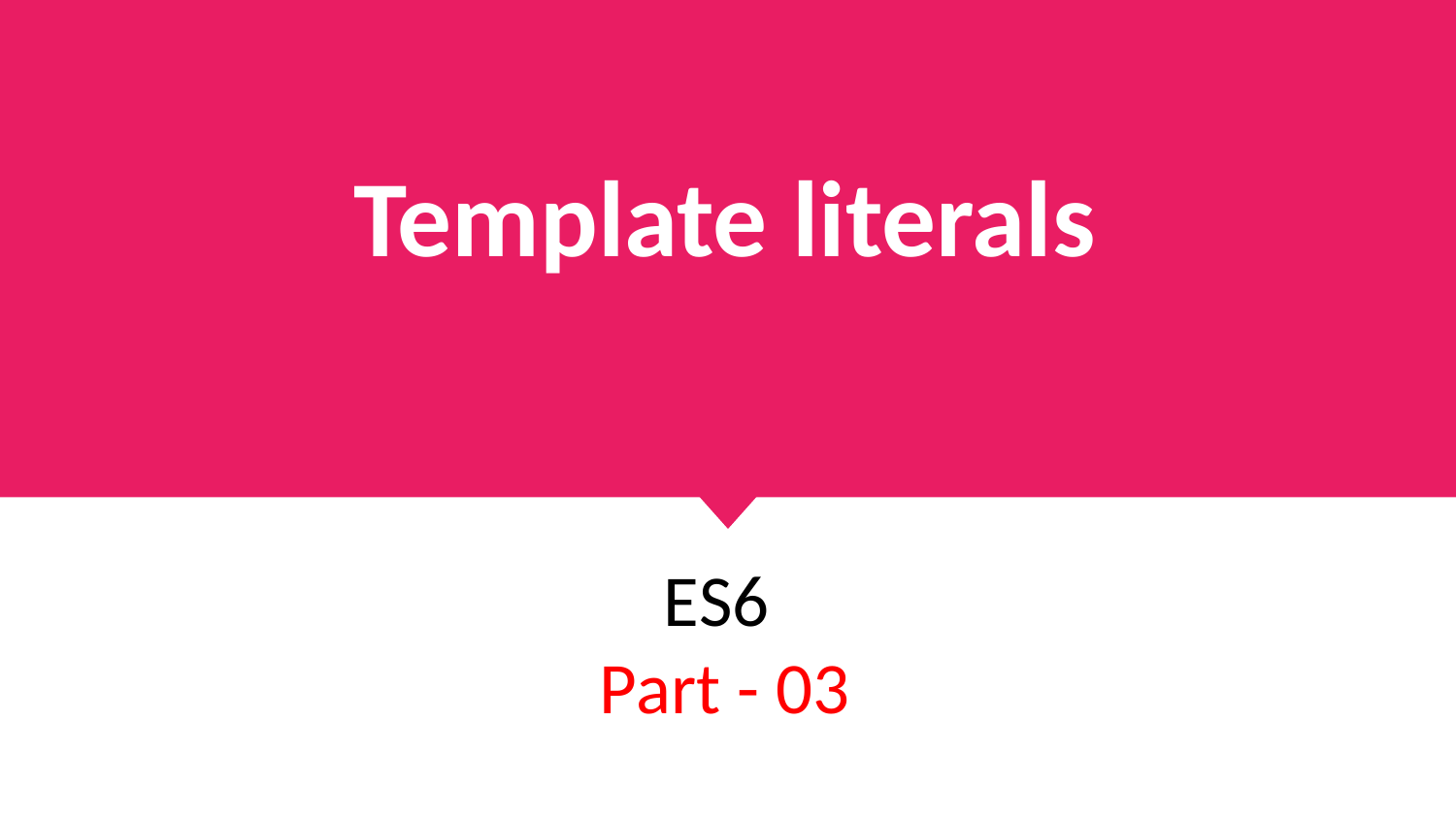

# Template literals

ES6
Part - 03